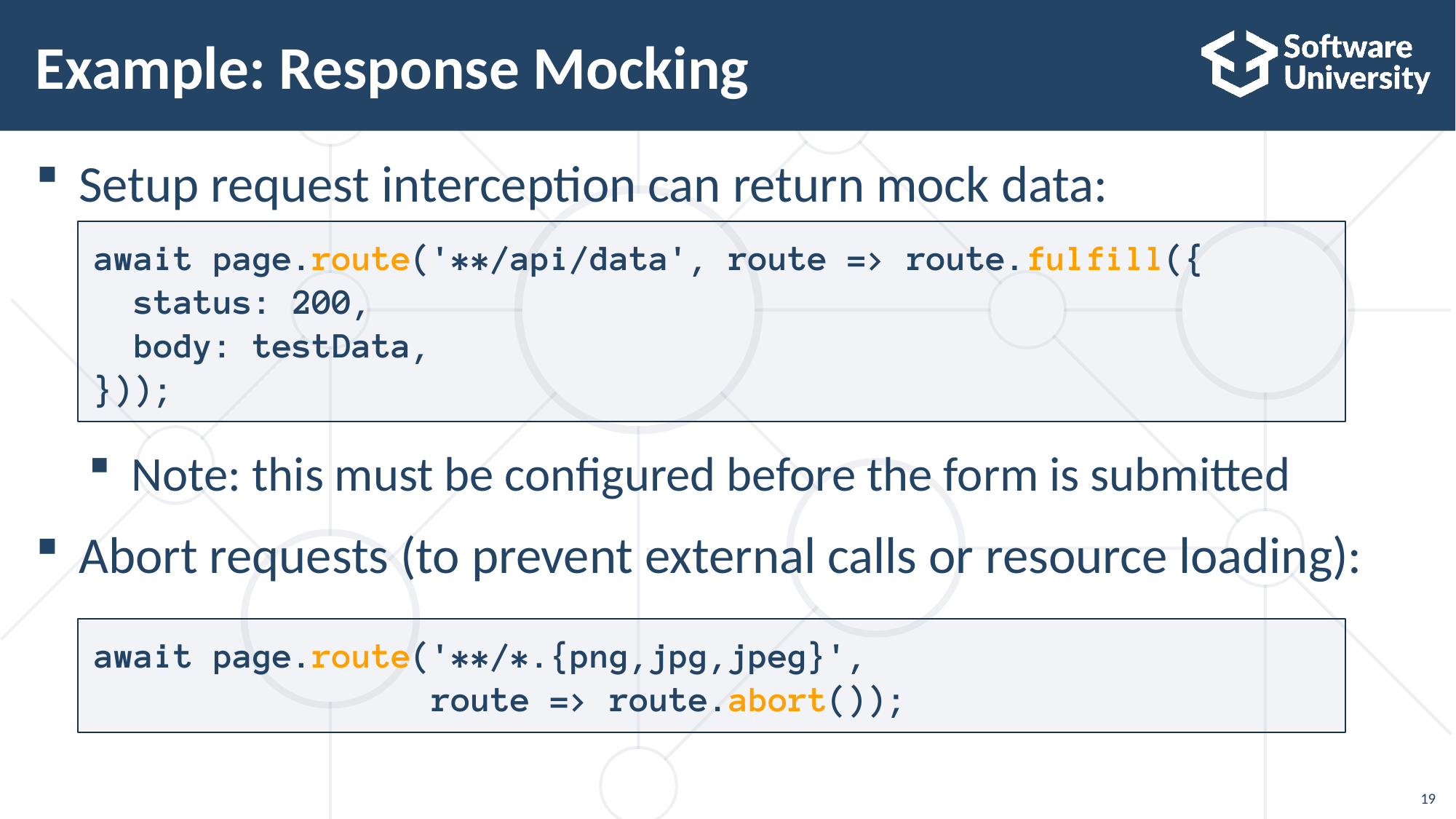

# Example: Response Mocking
Setup request interception can return mock data:
Note: this must be configured before the form is submitted
Abort requests (to prevent external calls or resource loading):
await page.route('**/api/data', route => route.fulfill({
  status: 200,
  body: testData,
}));
await page.route('**/*.{png,jpg,jpeg}',
                 route => route.abort());
19